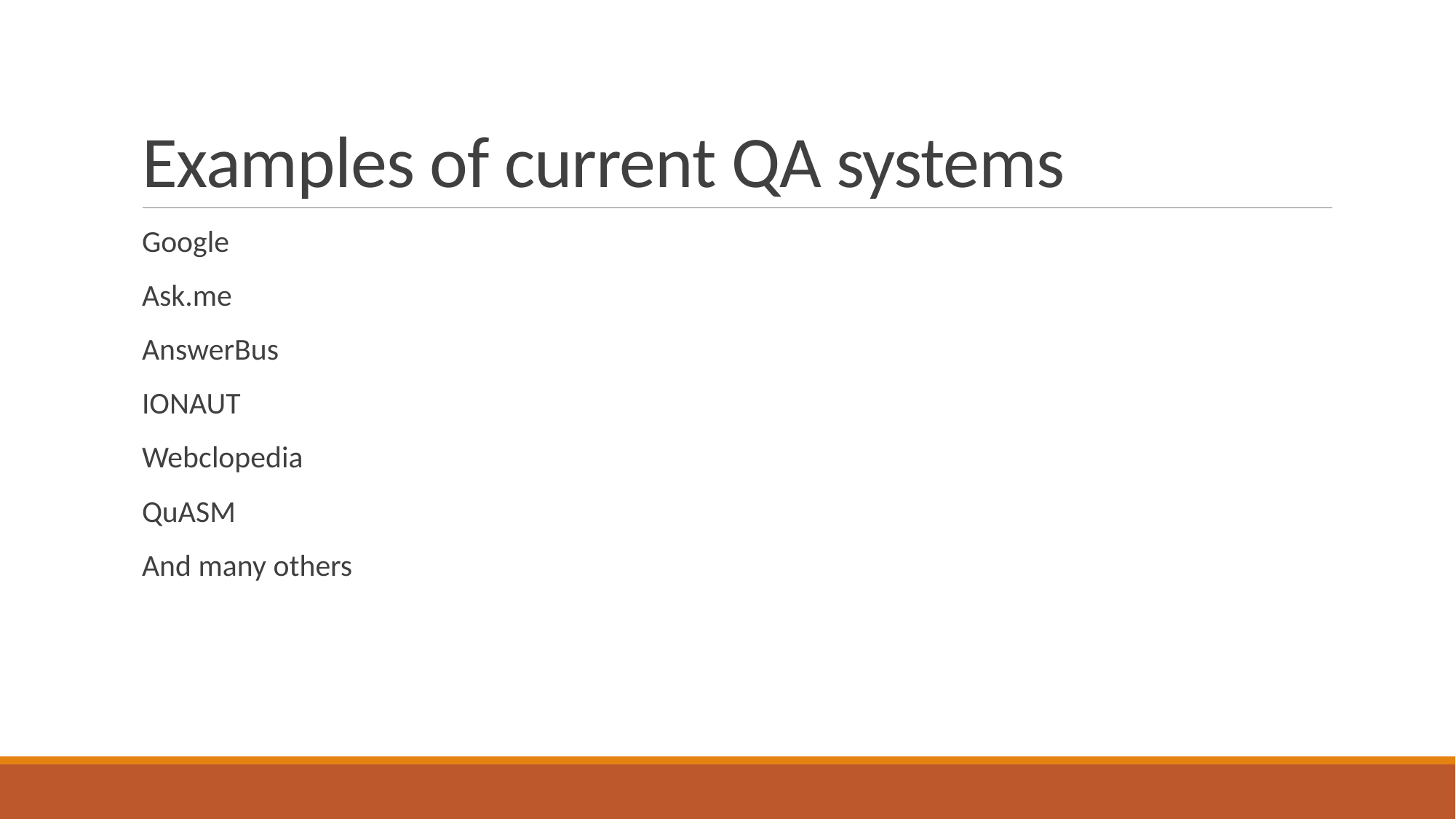

# Examples of current QA systems
Google
Ask.me
AnswerBus
IONAUT
Webclopedia
QuASM
And many others